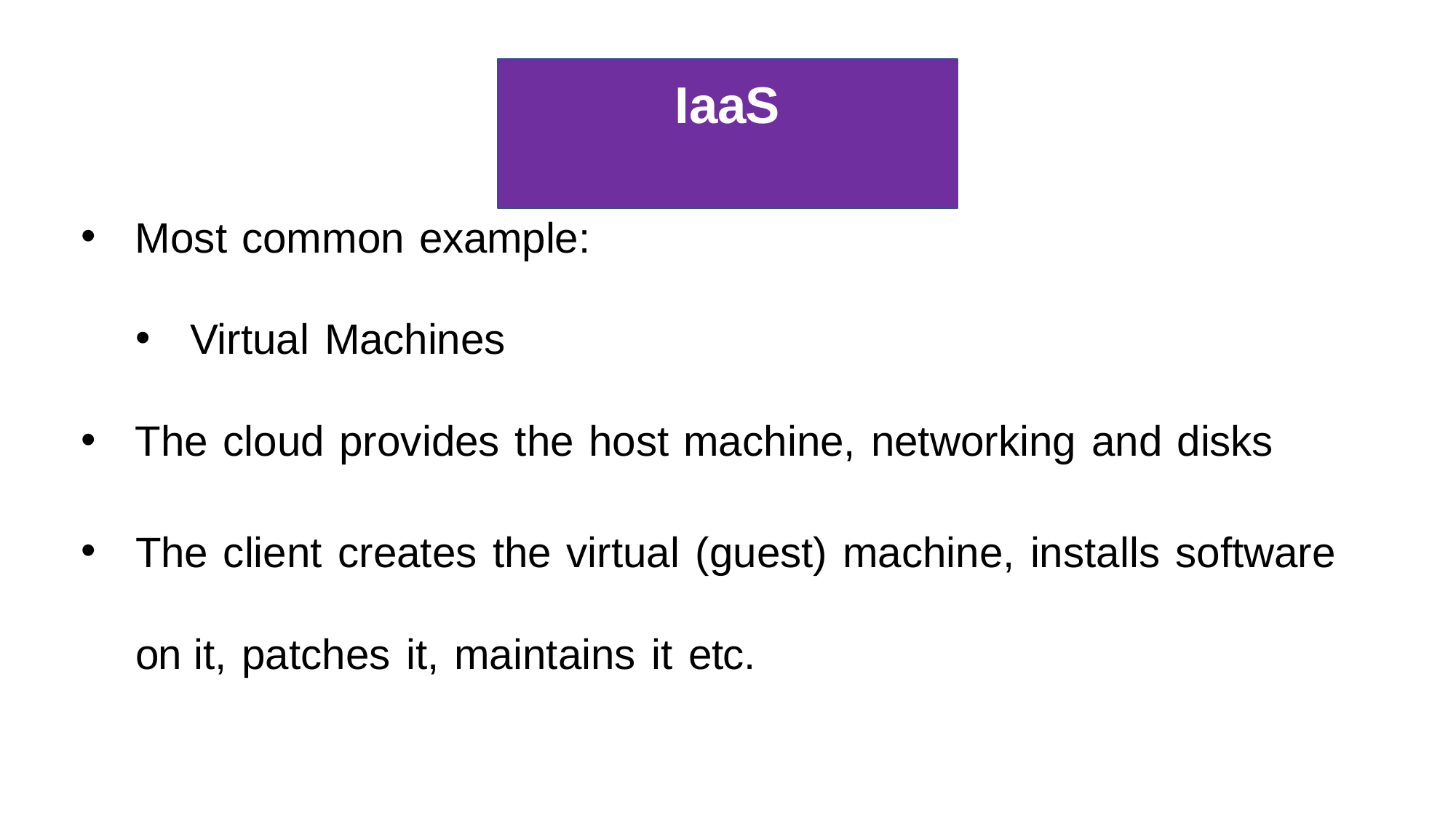

# IaaS
Most common example:

Virtual Machines

The cloud provides the host machine, networking and disks
The client creates the virtual (guest) machine, installs software on it, patches it, maintains it etc.